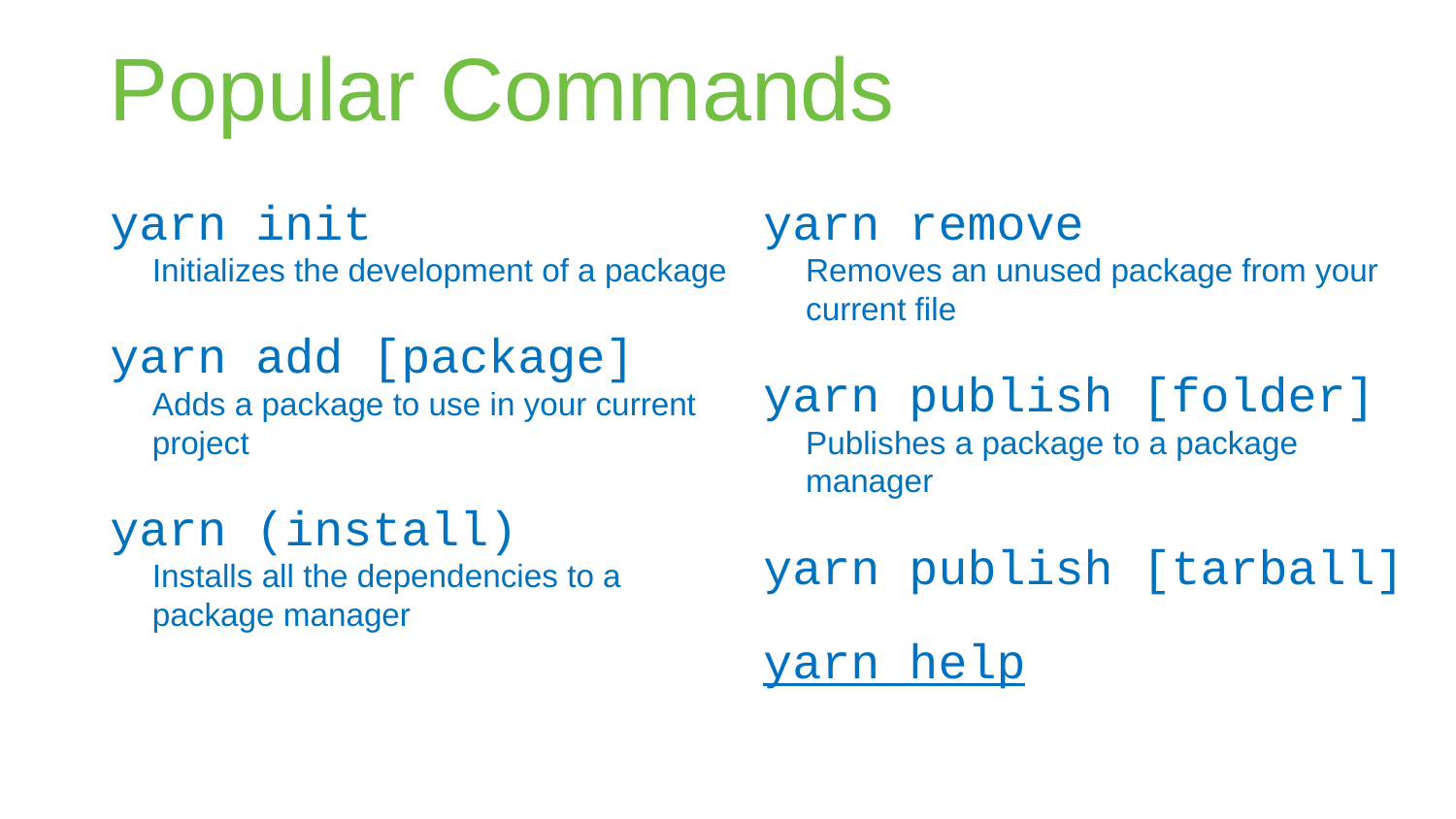

# Popular Commands
yarn init
Initializes the development of a package
yarn add [package]
Adds a package to use in your current project
yarn (install)
Installs all the dependencies to a package manager

yarn remove
Removes an unused package from your current file
yarn publish [folder]
Publishes a package to a package manager
yarn publish [tarball]
yarn help